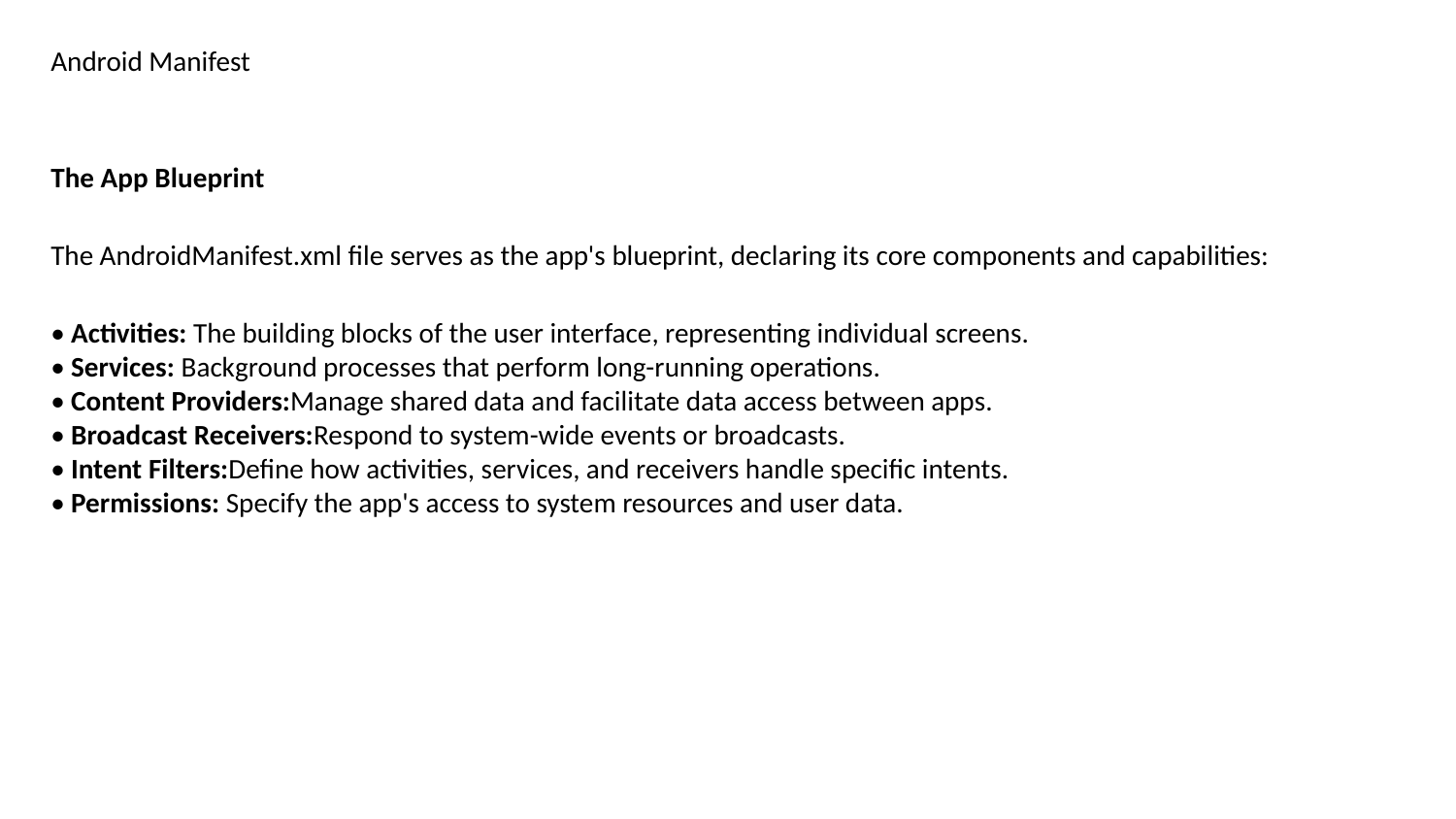

Android Manifest

The App Blueprint

The AndroidManifest.xml file serves as the app's blueprint, declaring its core components and capabilities:

• Activities: The building blocks of the user interface, representing individual screens.
• Services: Background processes that perform long-running operations.
• Content Providers:Manage shared data and facilitate data access between apps.
• Broadcast Receivers:Respond to system-wide events or broadcasts.
• Intent Filters:Define how activities, services, and receivers handle specific intents.
• Permissions: Specify the app's access to system resources and user data.